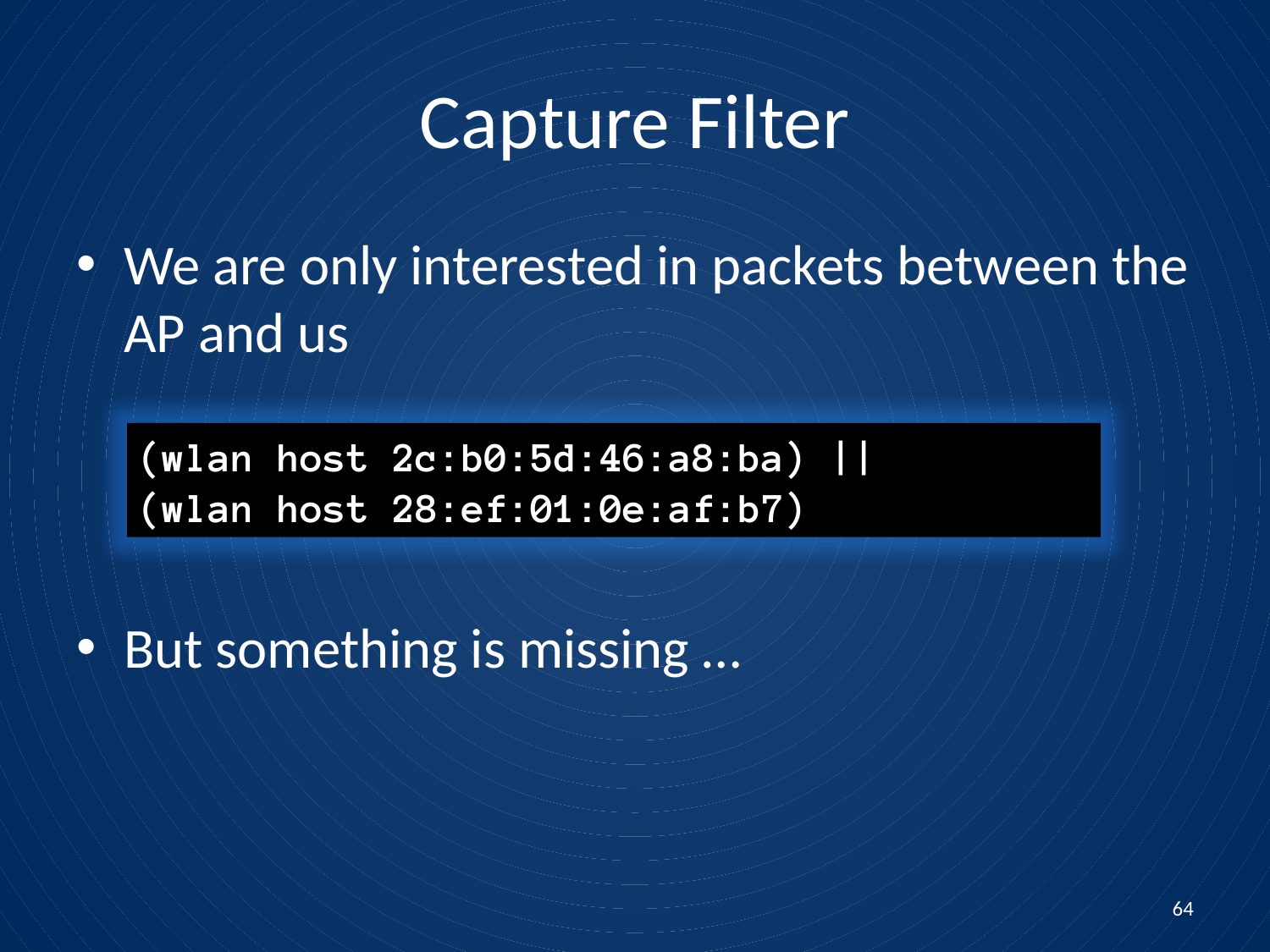

# Capture Filter
We are only interested in packets between the AP and us

But something is missing …

(wlan host 2c:b0:5d:46:a8:ba) ||
(wlan host 28:ef:01:0e:af:b7)
64